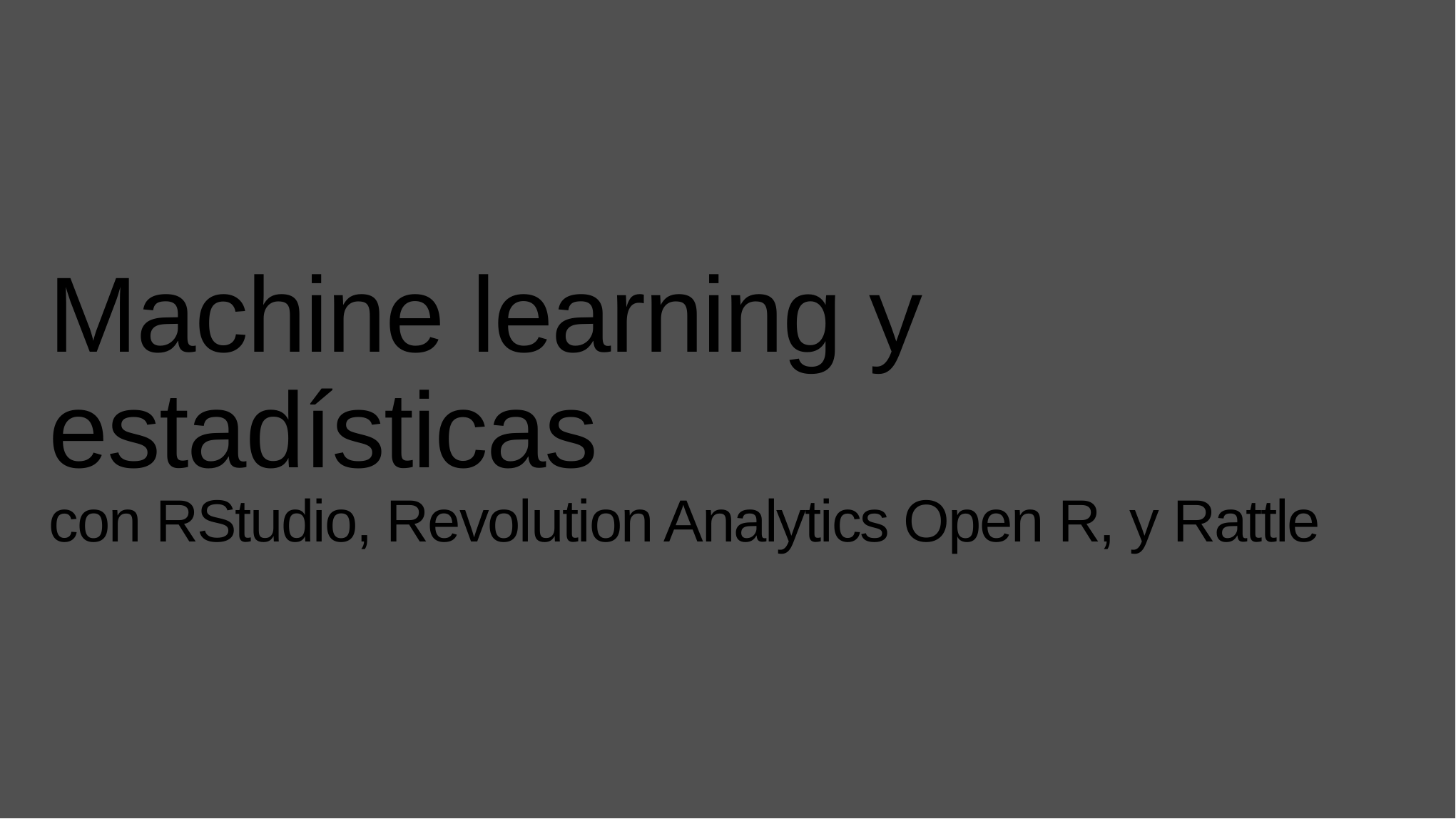

# Machine learning y estadísticas con RStudio, Revolution Analytics Open R, y Rattle